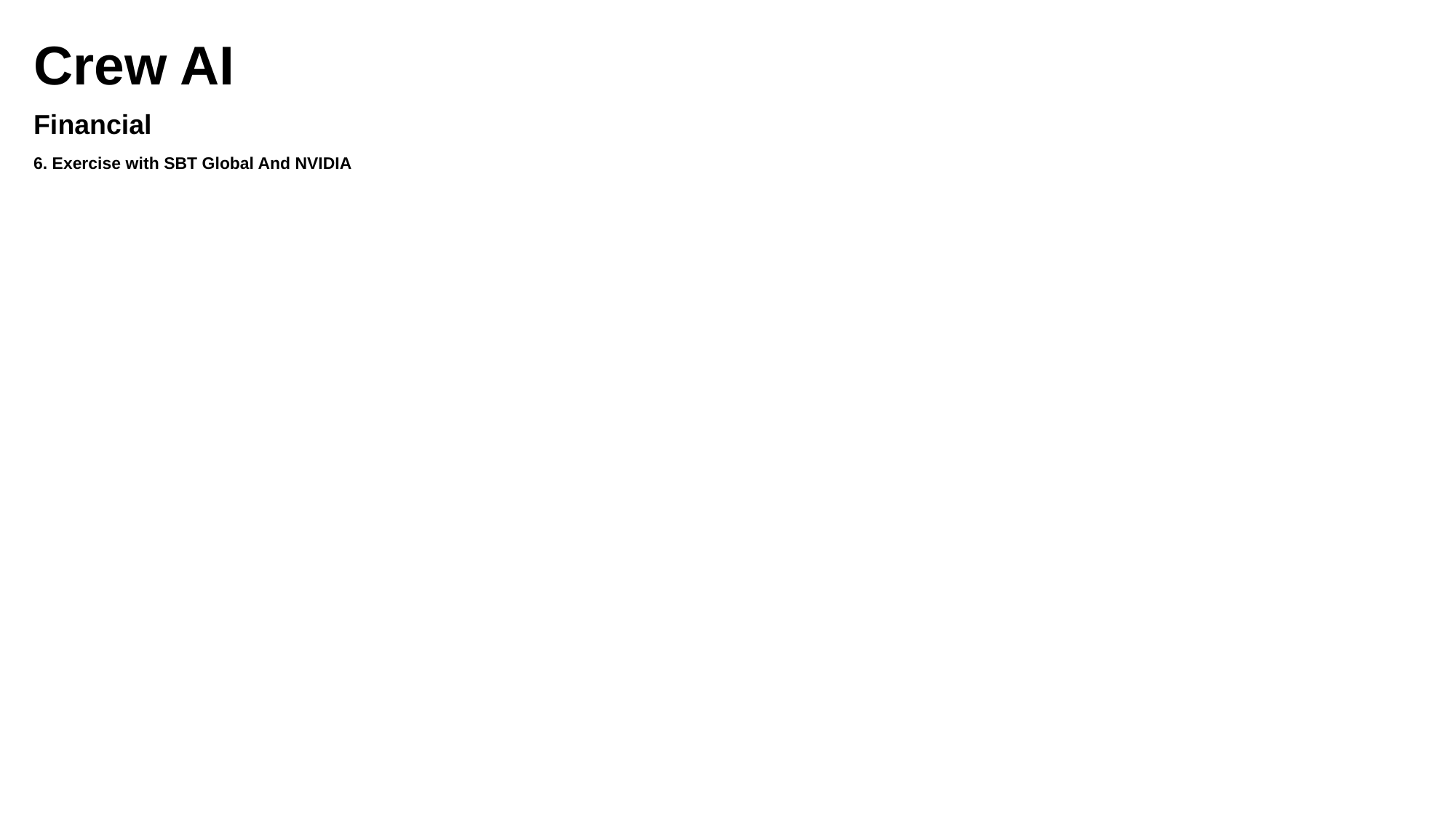

Crew AI
Financial
6. Exercise with SBT Global And NVIDIA